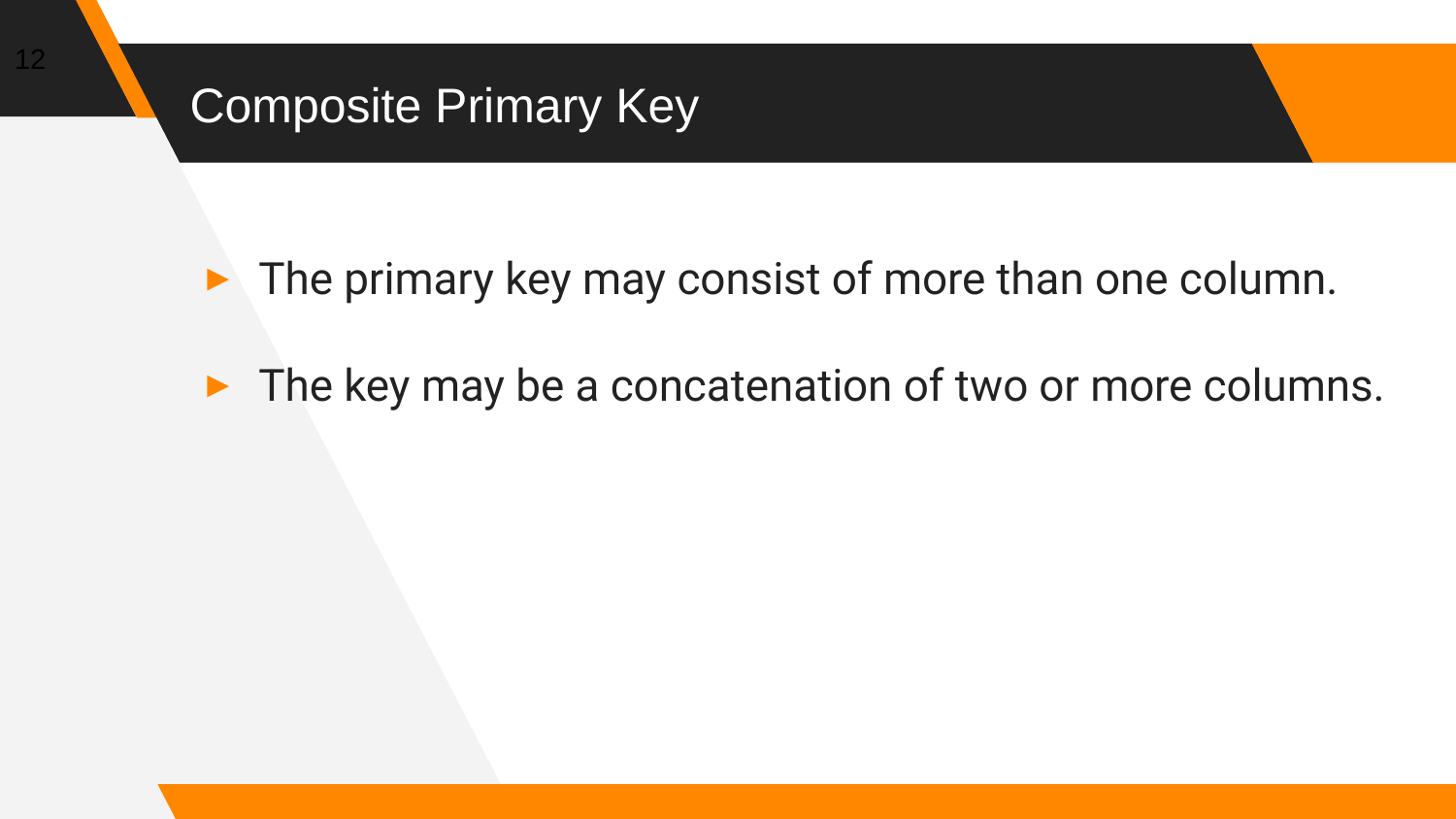

12
# Composite Primary Key

The primary key may consist of more than one column.

The key may be a concatenation of two or more columns.